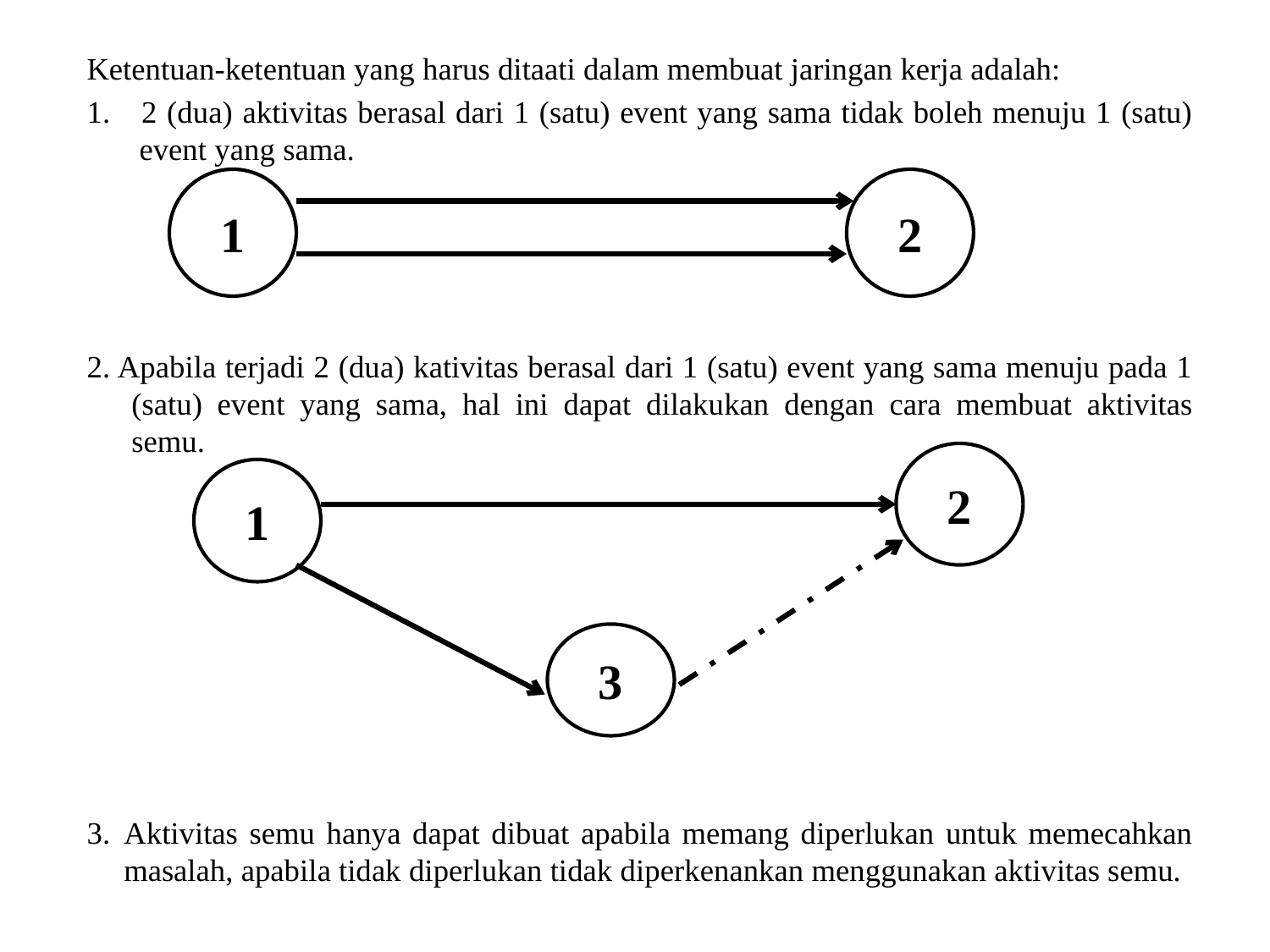

Ketentuan-ketentuan yang harus ditaati dalam membuat jaringan kerja adalah:
1. 	2 (dua) aktivitas berasal dari 1 (satu) event yang sama tidak boleh menuju 1 (satu) event yang sama.

2. Apabila terjadi 2 (dua) kativitas berasal dari 1 (satu) event yang sama menuju pada 1 (satu) event yang sama, hal ini dapat dilakukan dengan cara membuat aktivitas semu.

3.	Aktivitas semu hanya dapat dibuat apabila memang diperlukan untuk memecahkan masalah, apabila tidak diperlukan tidak diperkenankan menggunakan aktivitas semu.

1
2
2
1
3